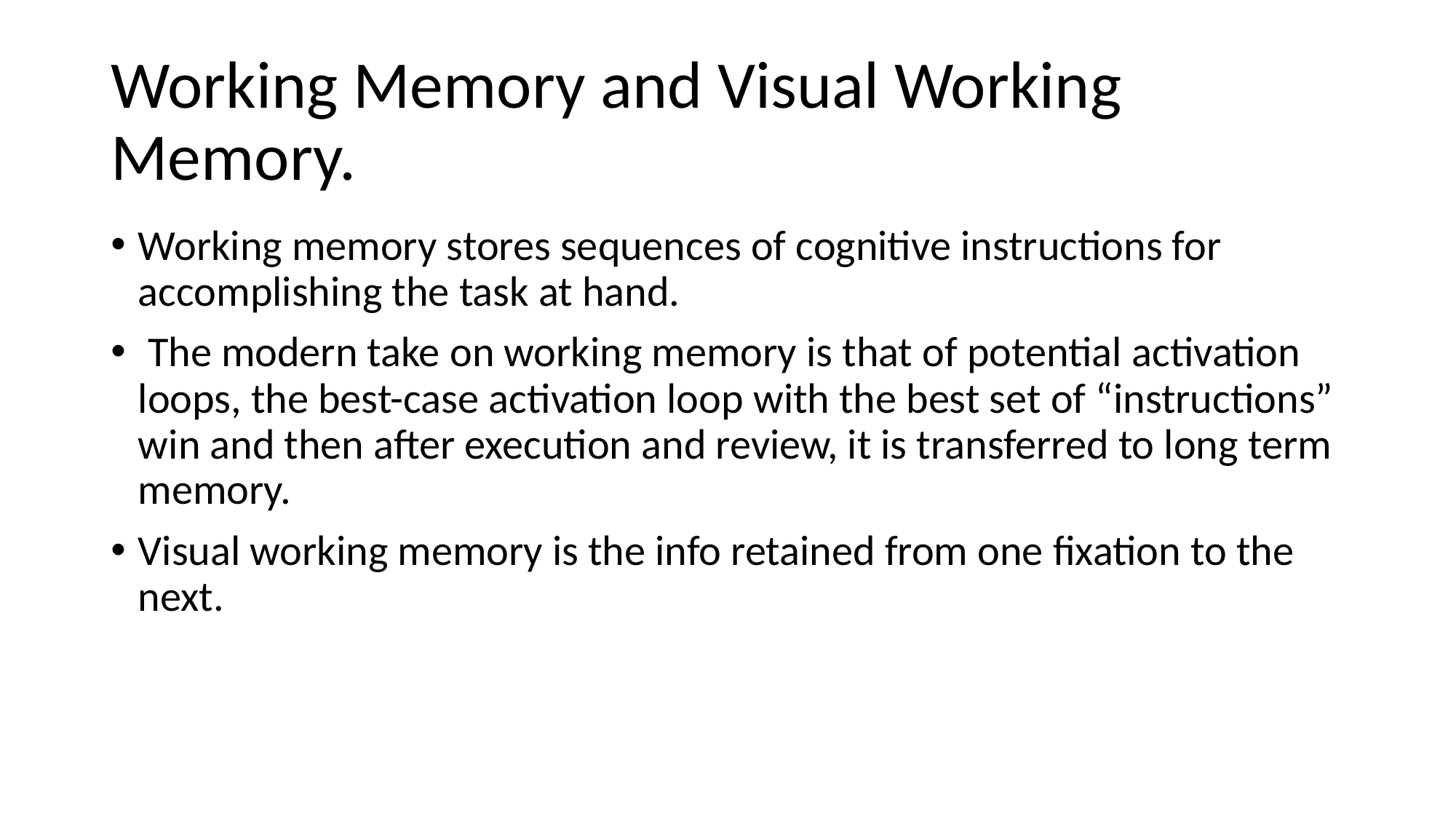

# Working Memory and Visual Working Memory.
Working memory stores sequences of cognitive instructions for accomplishing the task at hand.
 The modern take on working memory is that of potential activation loops, the best-case activation loop with the best set of “instructions” win and then after execution and review, it is transferred to long term memory.
Visual working memory is the info retained from one fixation to the next.